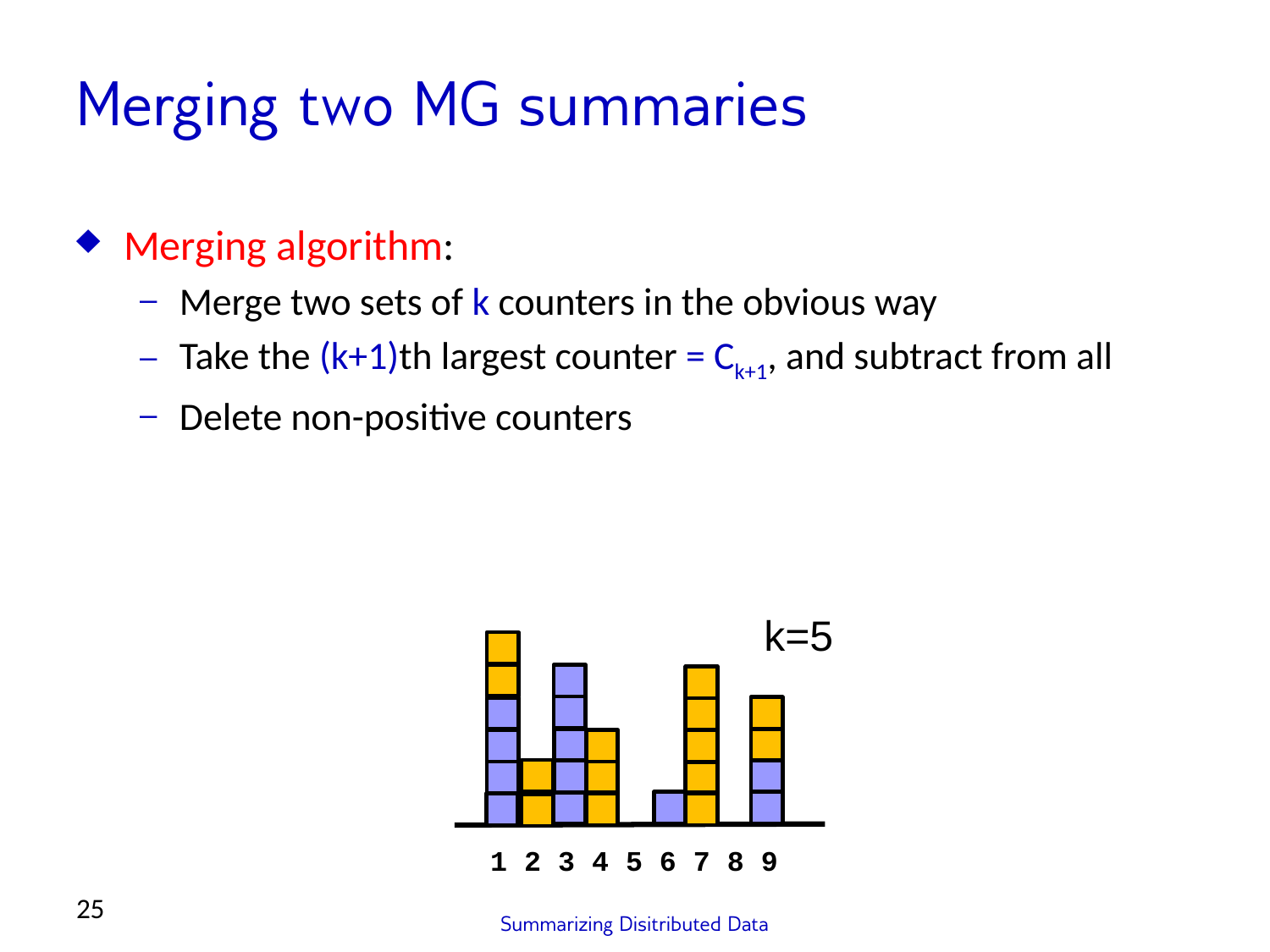

# Merging two MG summaries
Merging algorithm:
Merge two sets of k counters in the obvious way
Take the (k+1)th largest counter = Ck+1, and subtract from all
Delete non-positive counters
k=5

1 2 3 4 5 6 7 8 9
25
Summarizing Disitributed Data